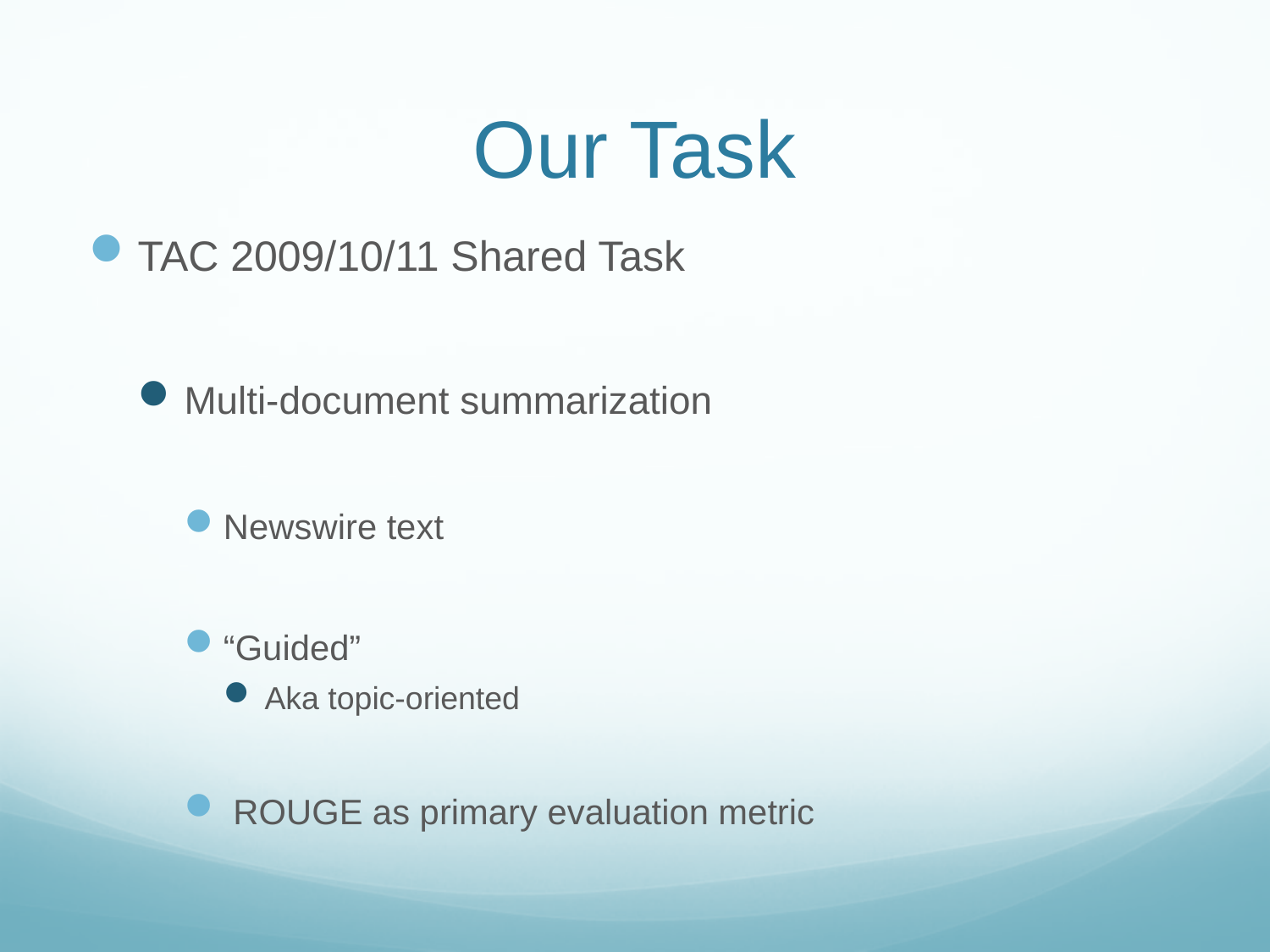

# Our Task
TAC 2009/10/11 Shared Task

Multi-document summarization

Newswire text

“Guided”
Aka topic-oriented

 ROUGE as primary evaluation metric